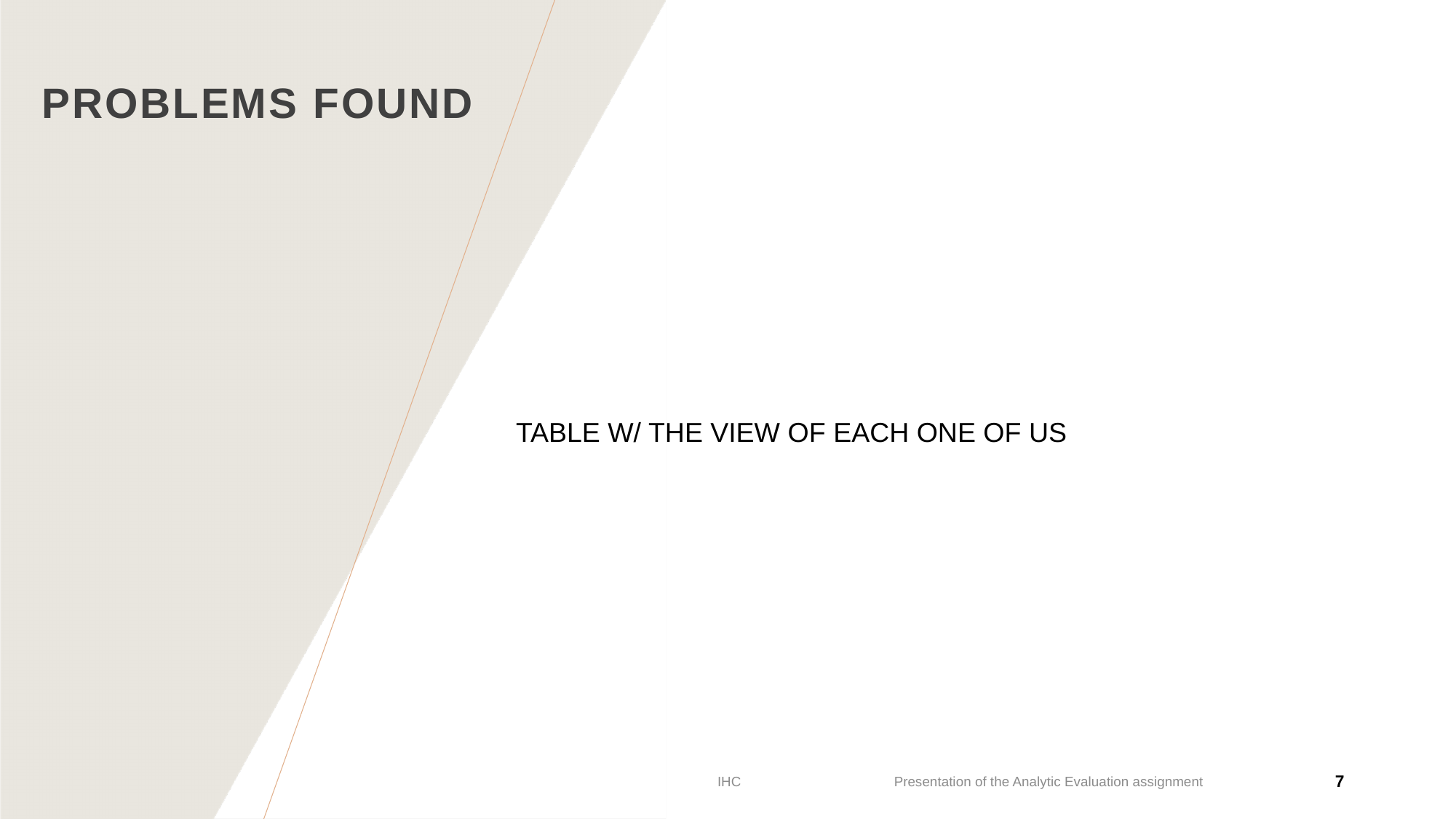

# Problems found
TABLE W/ THE VIEW OF EACH ONE OF US
IHC
Presentation of the Analytic Evaluation assignment
7